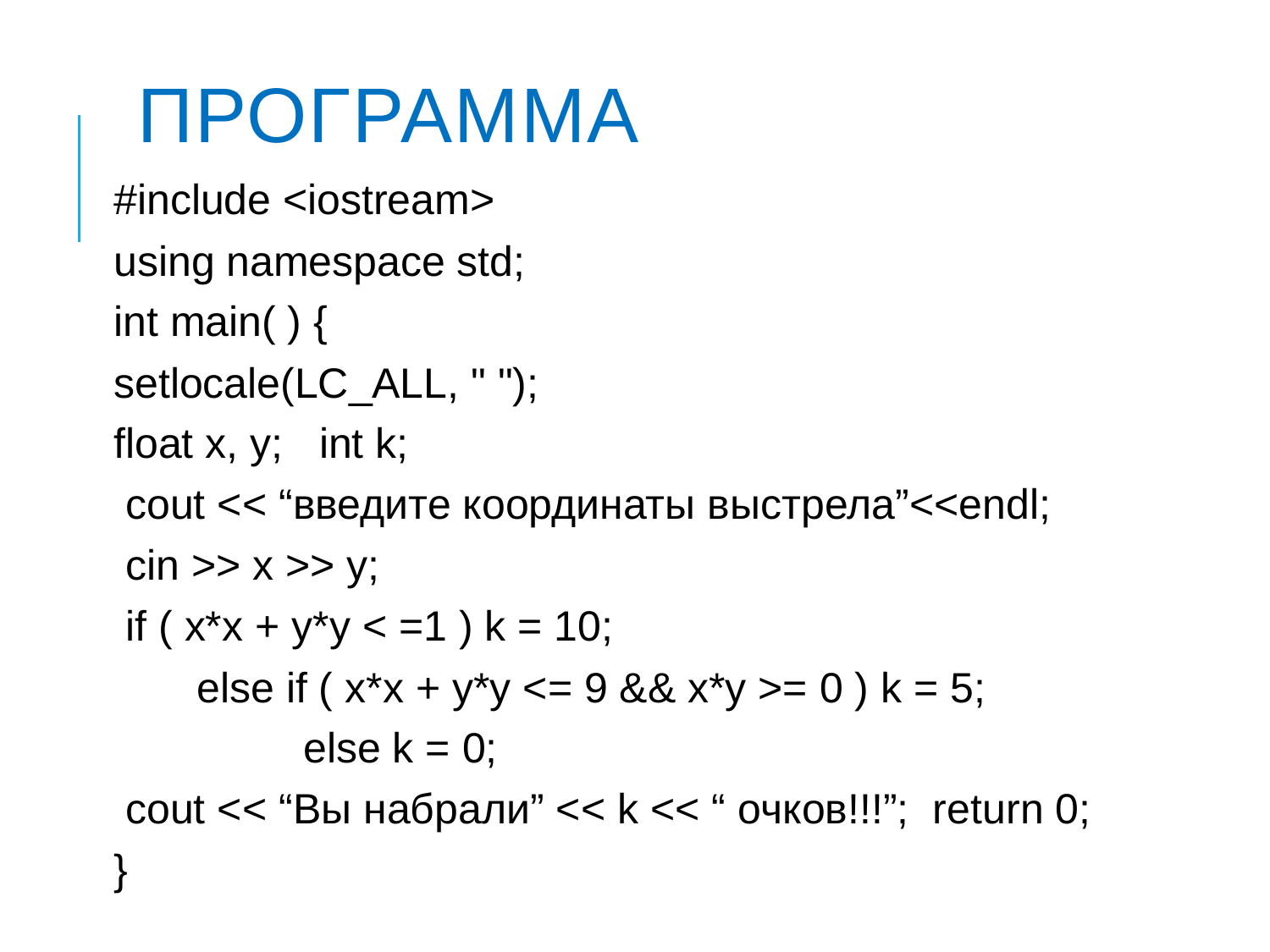

# ПРОГРАММА
#include <iostream>
using namespace std;
int main( ) {
setlocale(LC_ALL, " ");
float x, y;   int k;
 cout << “введите координаты выстрела”<<endl;
 cin >> x >> y;
 if ( x*x + y*y < =1 ) k = 10;
       else if ( x*x + y*y <= 9 && x*y >= 0 ) k = 5;
                else k = 0;
 cout << “Вы набрали” << k << “ очков!!!”;  return 0;
}